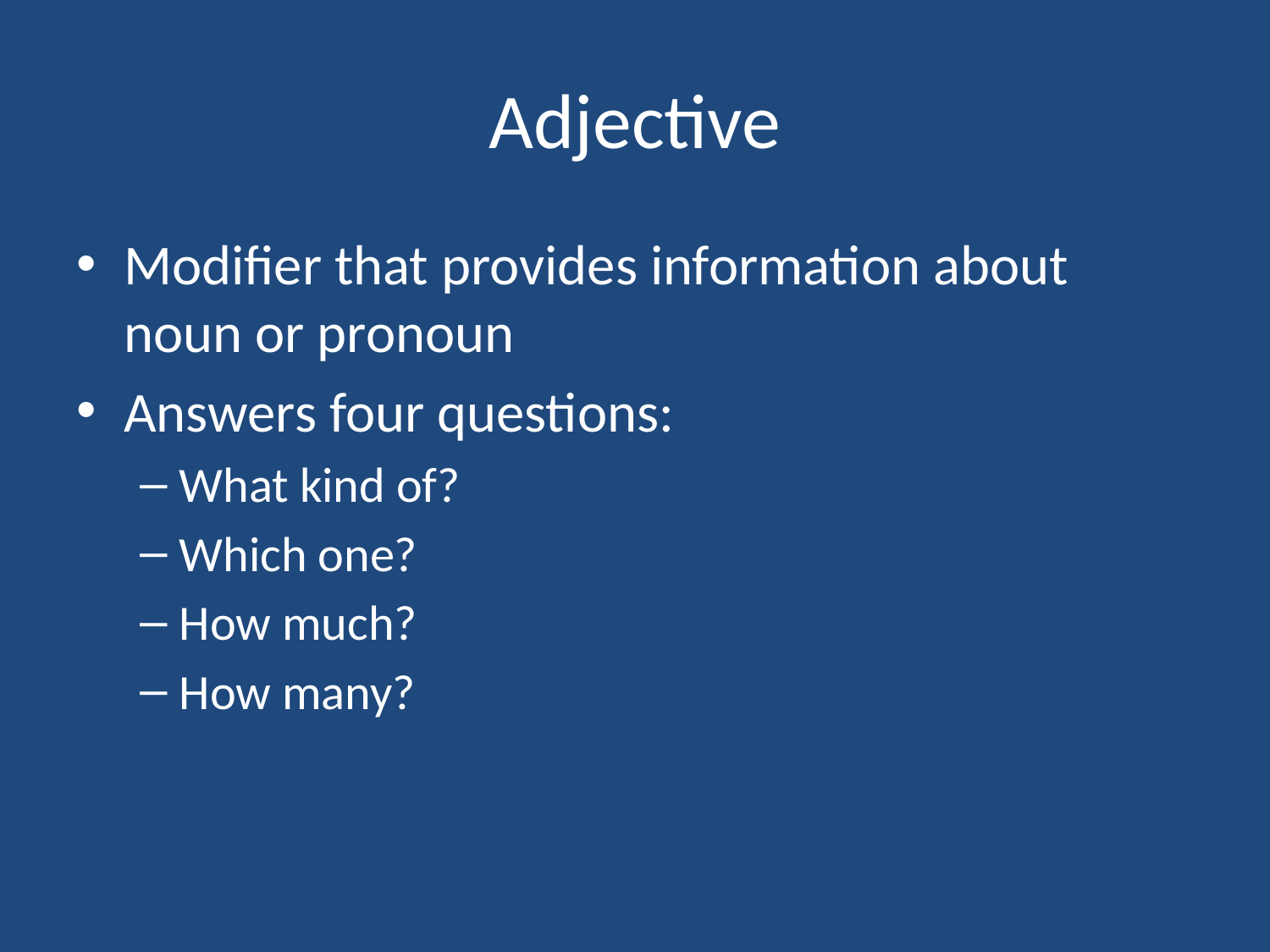

# Adjective
Modifier that provides information about  noun or pronoun
Answers four questions:
What kind of?
Which one?
How much?
How many?